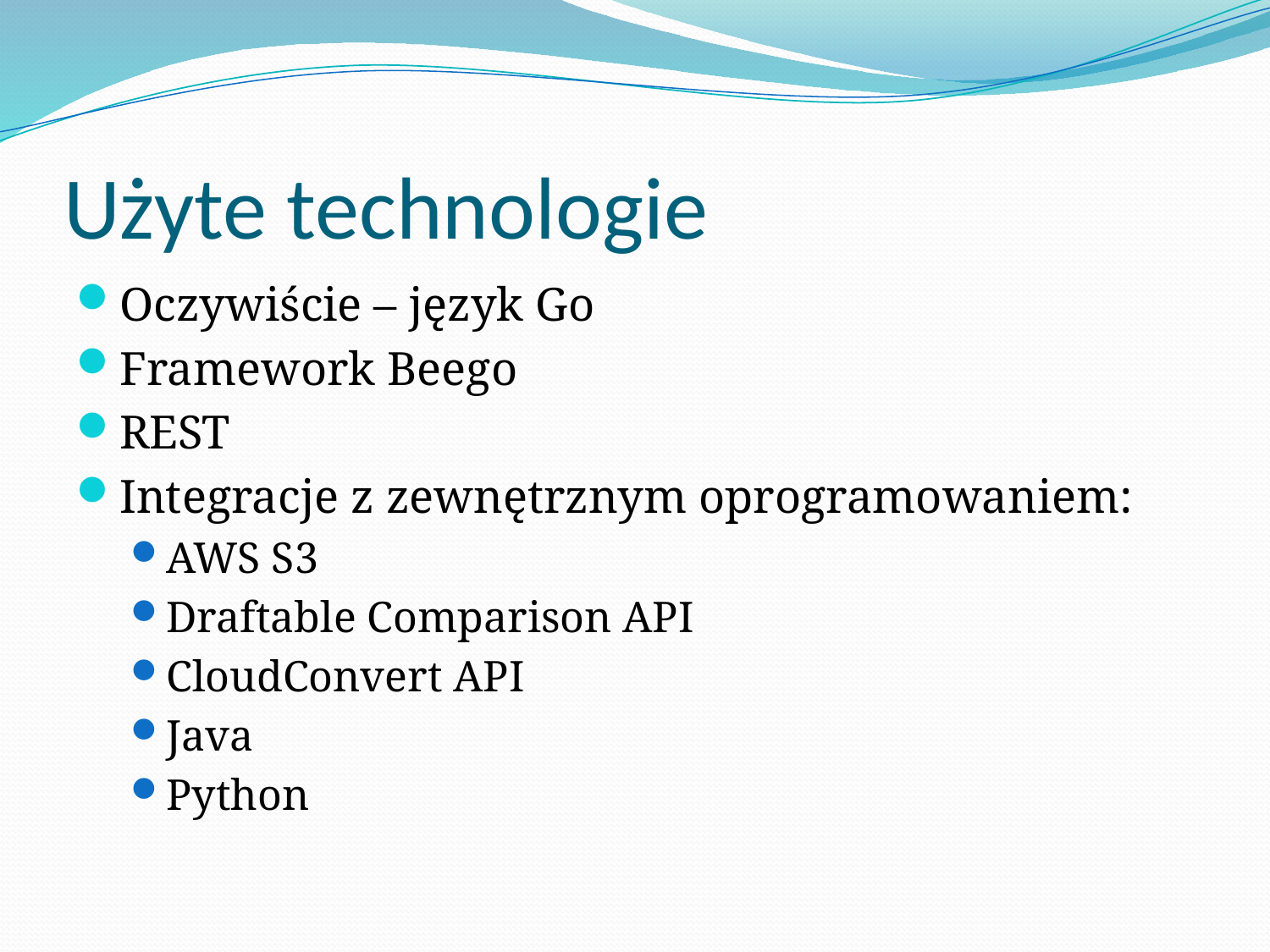

# Użyte technologie
Oczywiście – język Go
Framework Beego
REST
Integracje z zewnętrznym oprogramowaniem:
AWS S3
Draftable Comparison API
CloudConvert API
Java
Python